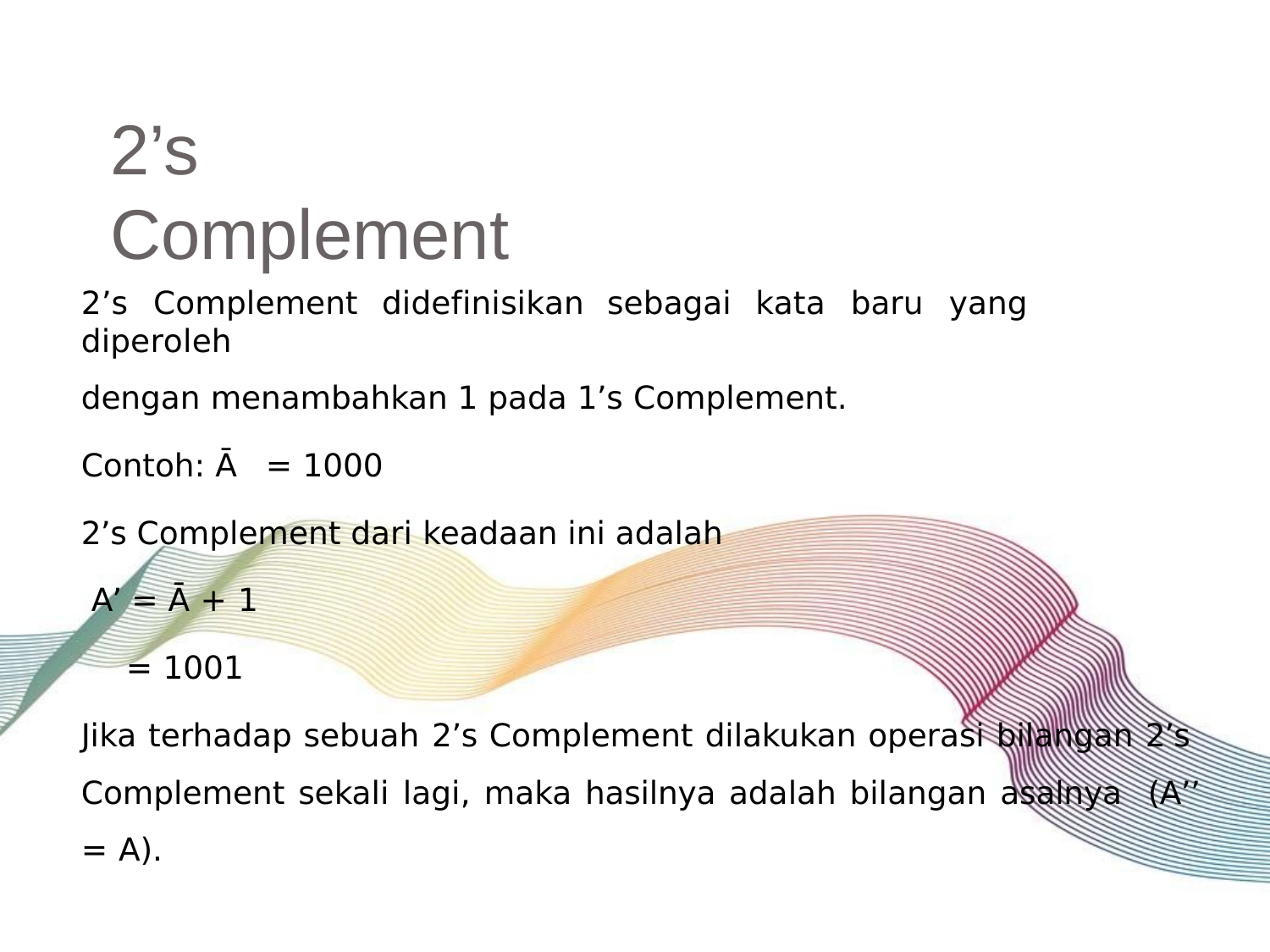

# 2’s Complement
2’s	Complement	didefinisikan	sebagai	kata	baru	yang	diperoleh
dengan menambahkan 1 pada 1’s Complement.
Contoh: Ā	= 1000
2’s Complement dari keadaan ini adalah  A’ = Ā + 1
= 1001
Jika terhadap sebuah 2’s Complement dilakukan operasi bilangan 2’s  Complement sekali lagi, maka hasilnya adalah bilangan asalnya  (A’’ = A).